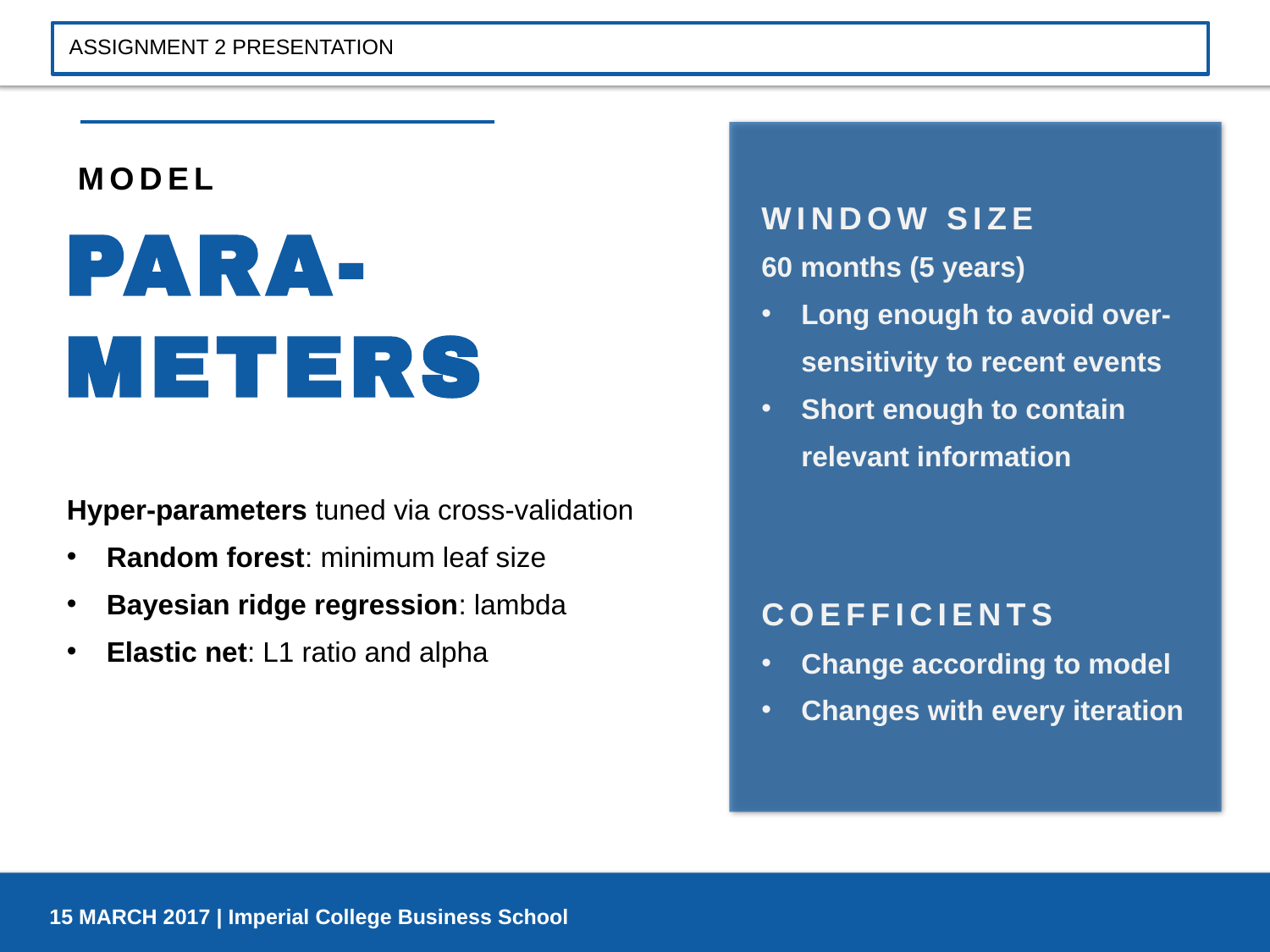

ASSIGNMENT 2 PRESENTATION

MODEL
WINDOW SIZE
60 months (5 years)
Long enough to avoid over-sensitivity to recent events
Short enough to contain relevant information

COEFFICIENTS
Change according to model
Changes with every iteration

PARA-
METERS
Hyper-parameters tuned via cross-validation
Random forest: minimum leaf size
Bayesian ridge regression: lambda
Elastic net: L1 ratio and alpha

15 MARCH 2017 | Imperial College Business School